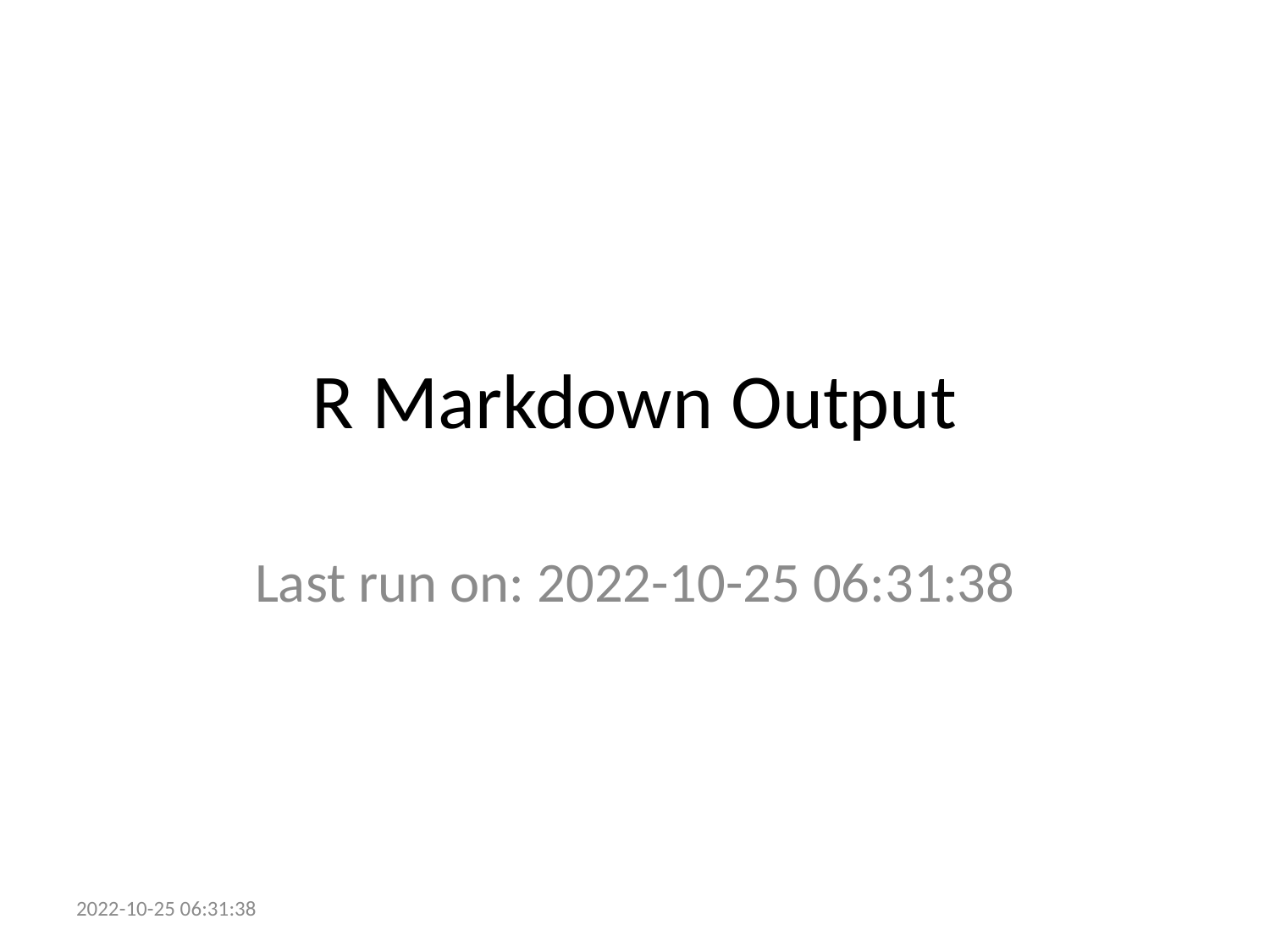

# R Markdown Output
Last run on: 2022-10-25 06:31:38
2022-10-25 06:31:38